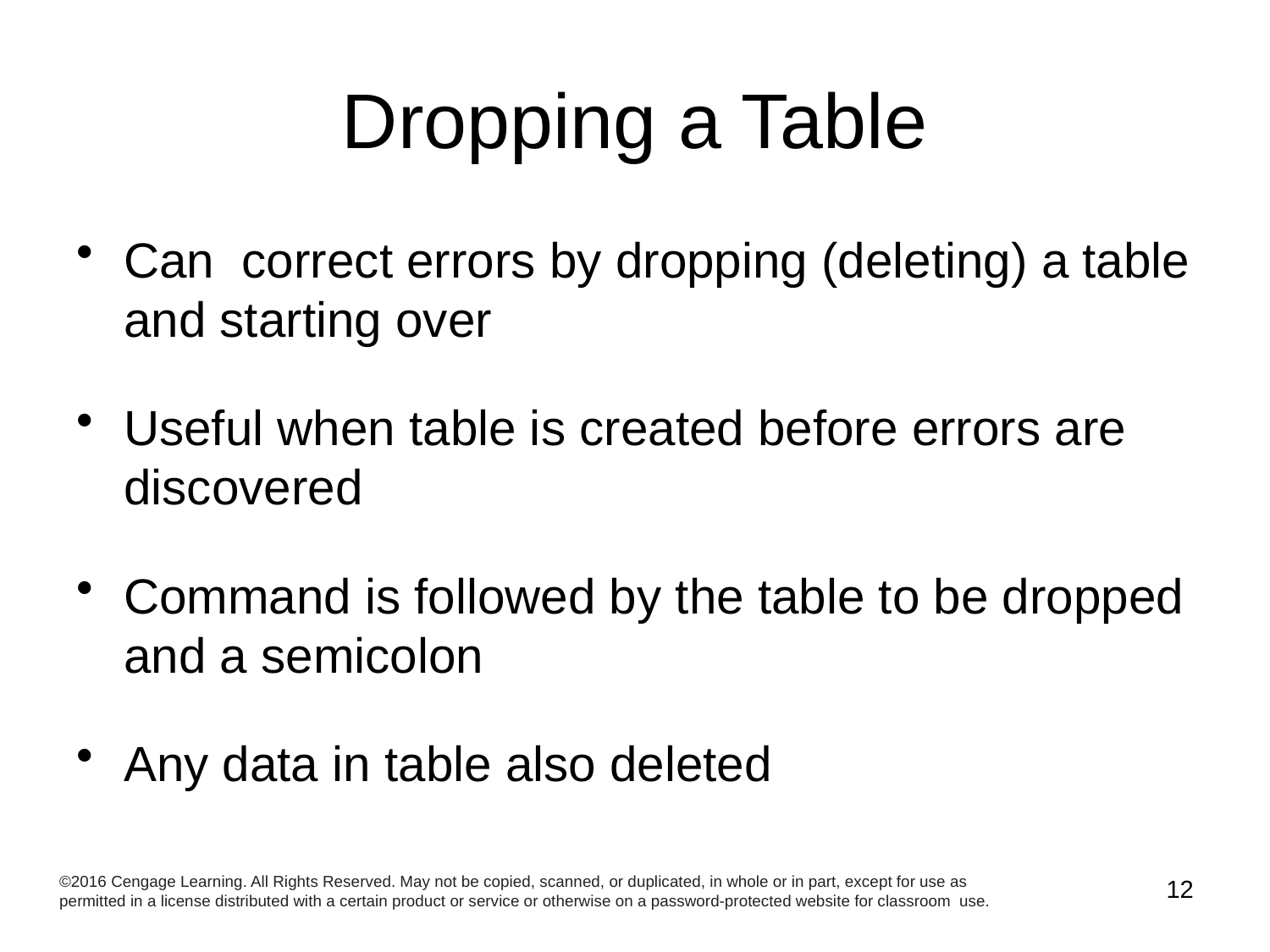

# Dropping a Table
Can  correct errors by dropping (deleting) a table and starting over
Useful when table is created before errors are discovered
Command is followed by the table to be dropped and a semicolon
Any data in table also deleted
©2016 Cengage Learning. All Rights Reserved. May not be copied, scanned, or duplicated, in whole or in part, except for use as permitted in a license distributed with a certain product or service or otherwise on a password-protected website for classroom  use.
12